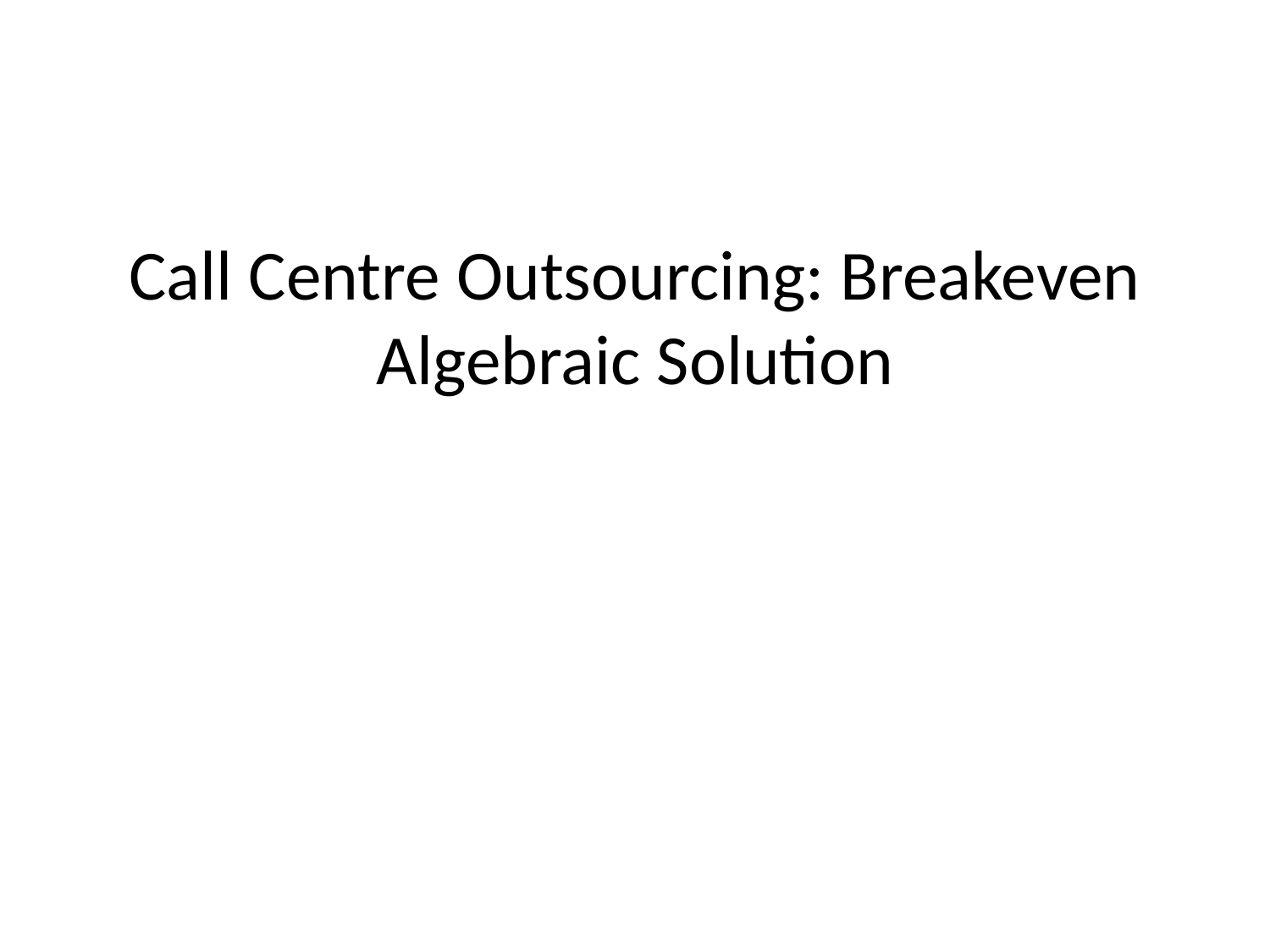

# Call Centre Outsourcing: Breakeven Algebraic Solution